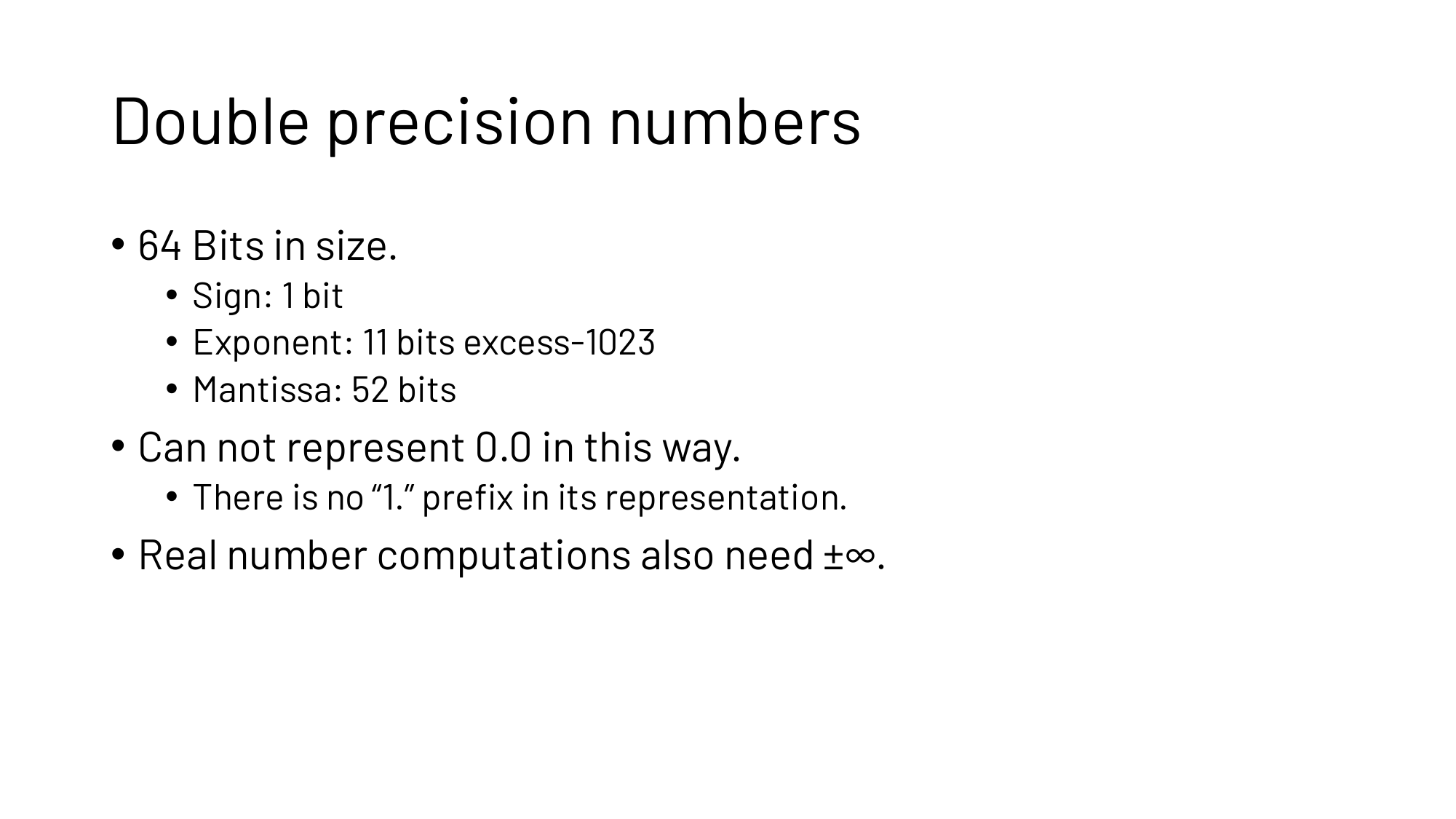

# Double precision numbers
64 Bits in size.
Sign: 1 bit
Exponent: 11 bits excess-1023
Mantissa: 52 bits
Can not represent 0.0 in this way.
There is no “1.” prefix in its representation.
Real number computations also need ±∞.